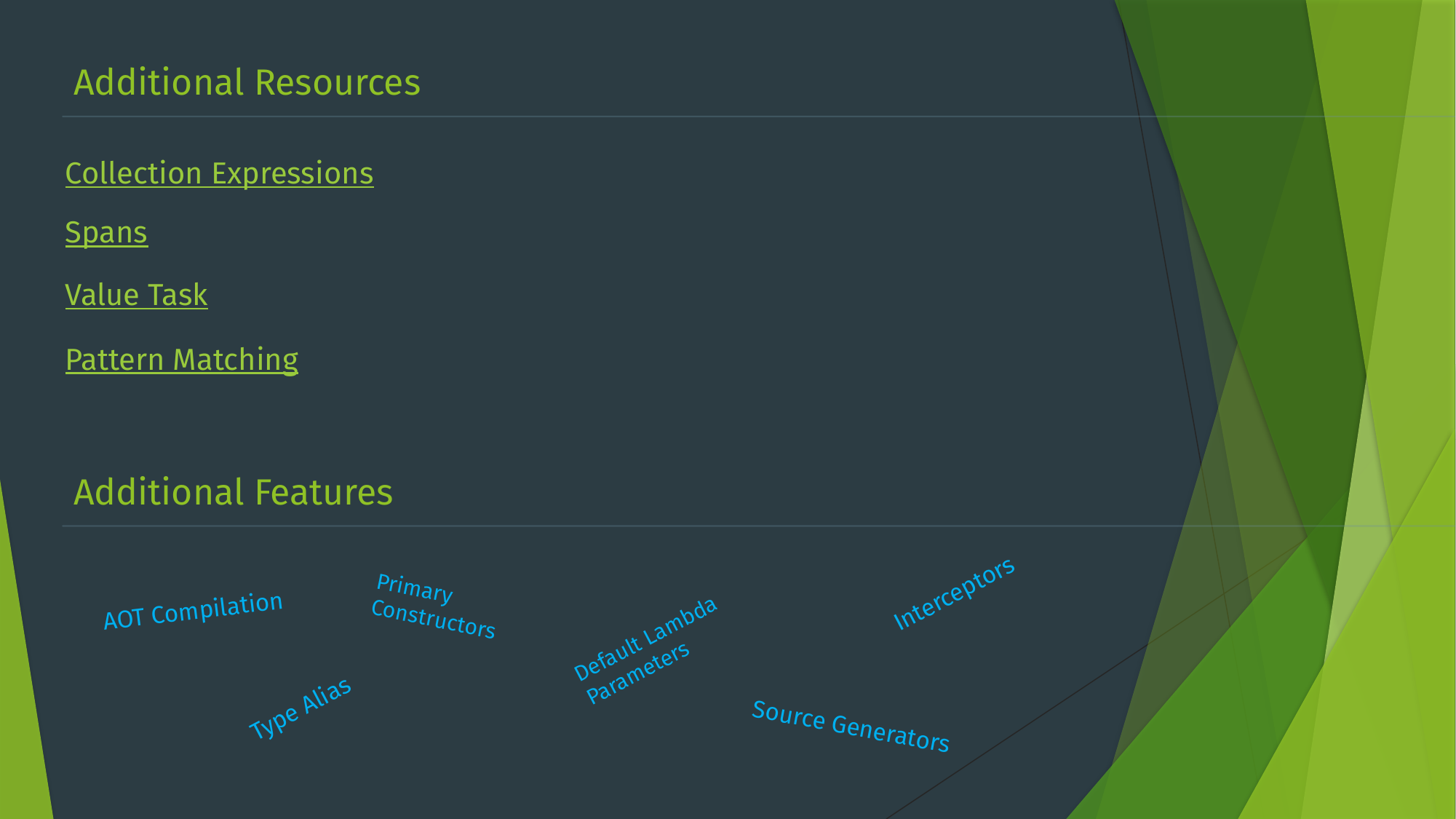

Additional Resources
Collection Expressions
Spans
Value Task
Pattern Matching
Additional Features
Interceptors
Primary Constructors
AOT Compilation
Default Lambda Parameters
Type Alias
Source Generators